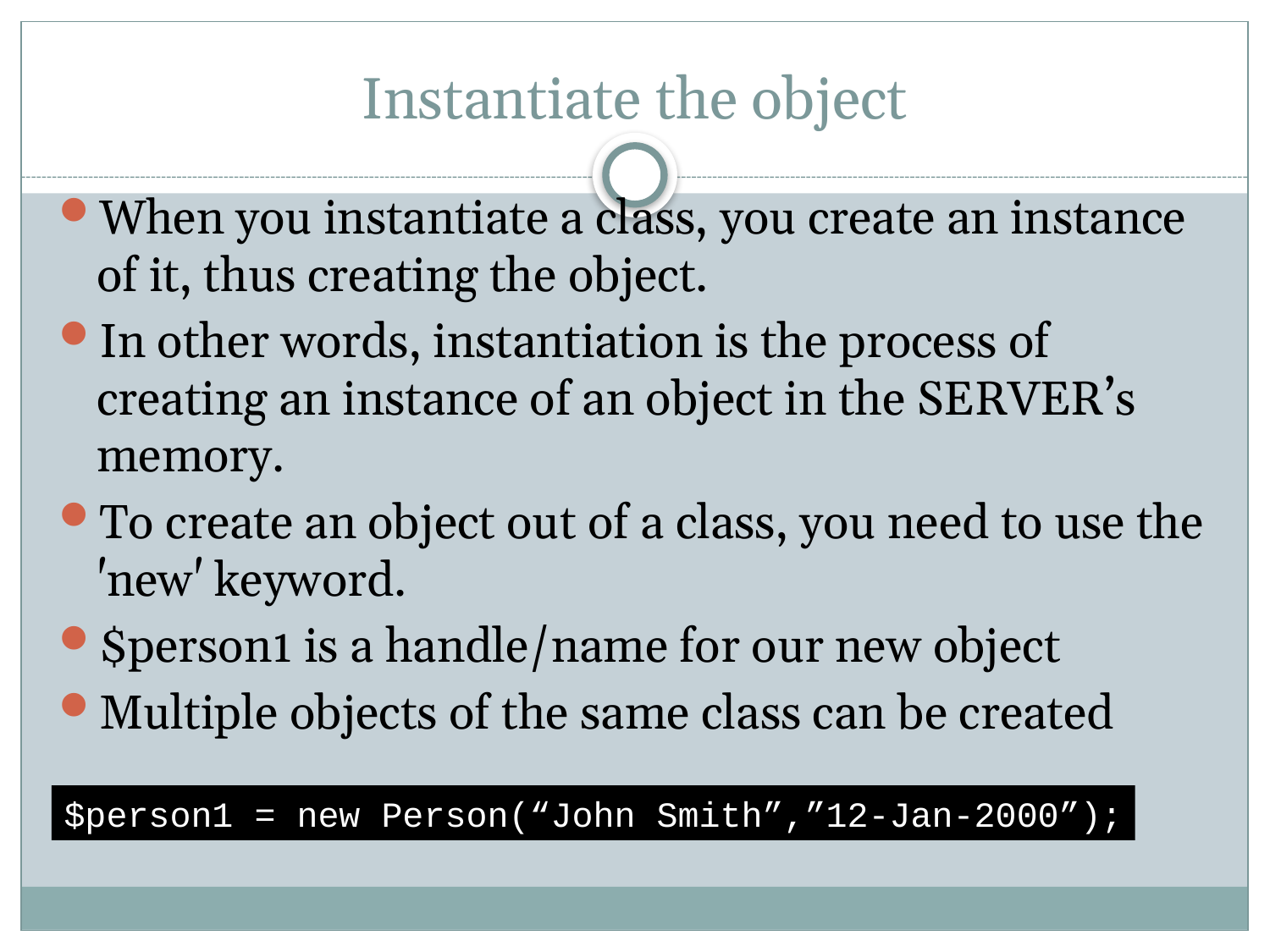

# Instantiate the object
When you instantiate a class, you create an instance of it, thus creating the object.
In other words, instantiation is the process of creating an instance of an object in the SERVER’s memory.
To create an object out of a class, you need to use the 'new' keyword.
$person1 is a handle/name for our new object
Multiple objects of the same class can be created
$person1 = new Person(“John Smith”,”12-Jan-2000”);